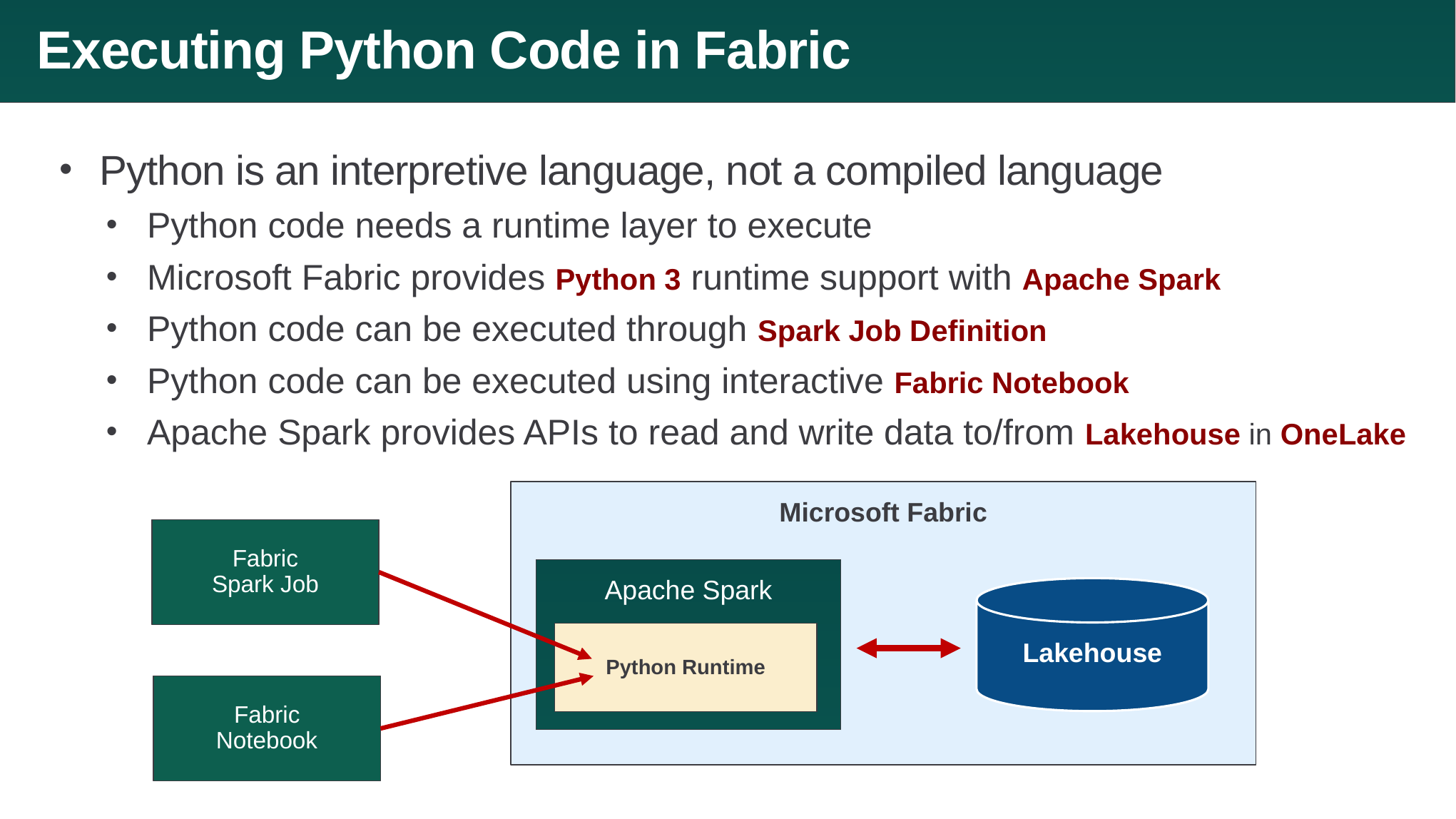

# Executing Python Code in Fabric
Python is an interpretive language, not a compiled language
Python code needs a runtime layer to execute
Microsoft Fabric provides Python 3 runtime support with Apache Spark
Python code can be executed through Spark Job Definition
Python code can be executed using interactive Fabric Notebook
Apache Spark provides APIs to read and write data to/from Lakehouse in OneLake

Microsoft Fabric
Fabric
Spark Job
Apache Spark
Python Runtime
Lakehouse
Fabric
Notebook